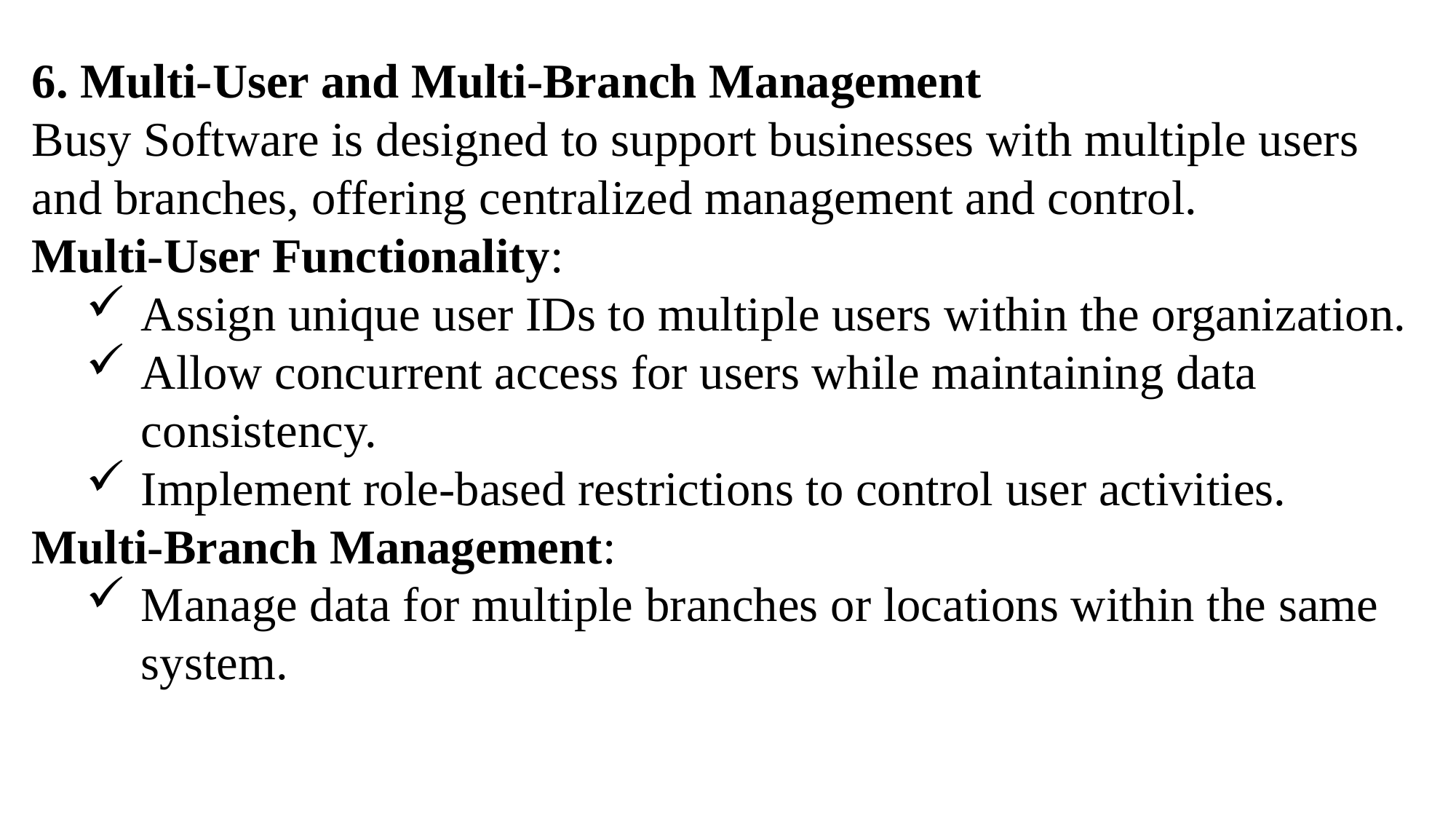

6. Multi-User and Multi-Branch Management
Busy Software is designed to support businesses with multiple users and branches, offering centralized management and control.
Multi-User Functionality:
Assign unique user IDs to multiple users within the organization.
Allow concurrent access for users while maintaining data consistency.
Implement role-based restrictions to control user activities.
Multi-Branch Management:
Manage data for multiple branches or locations within the same system.